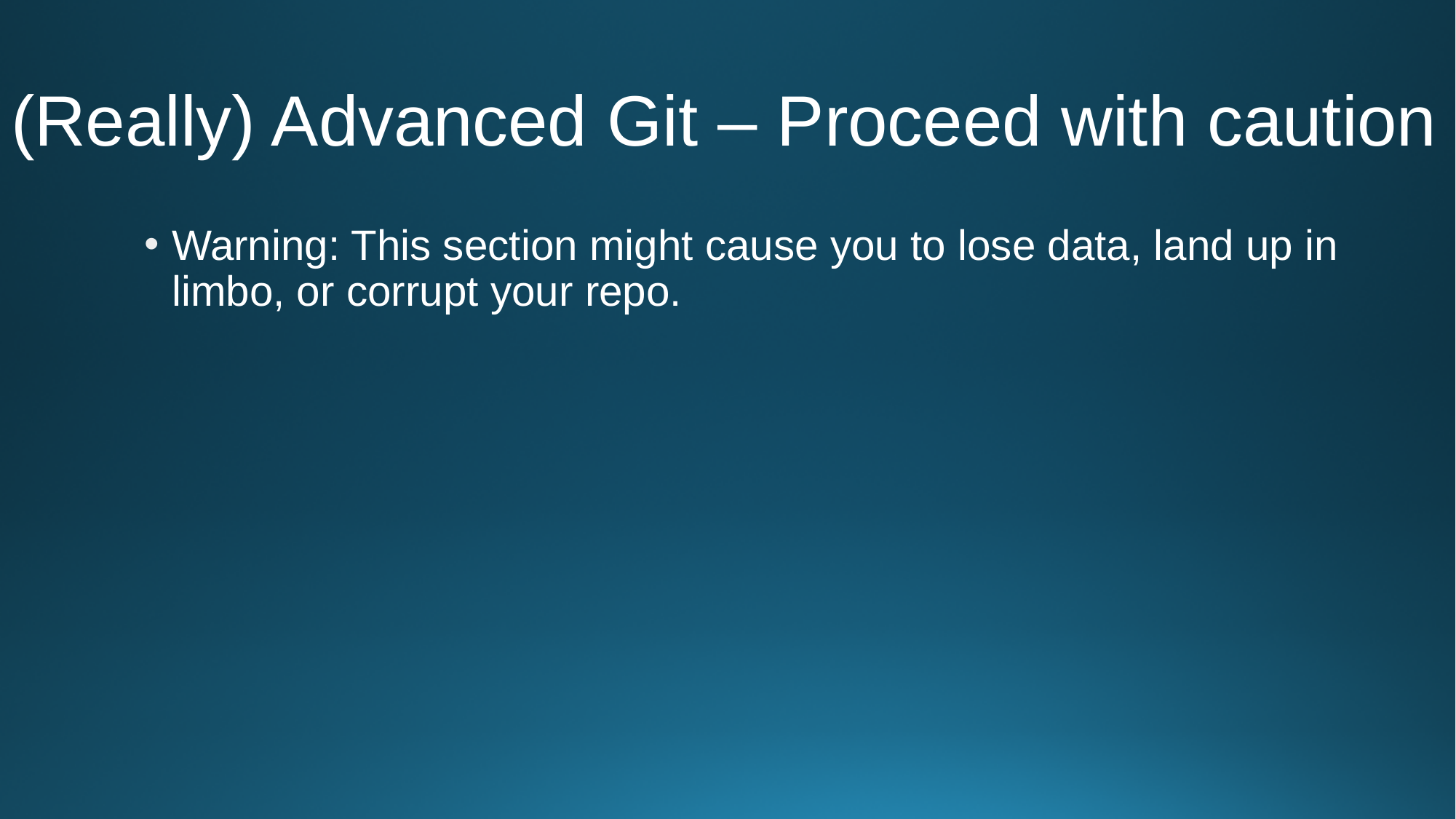

# (Really) Advanced Git – Proceed with caution
Warning: This section might cause you to lose data, land up in limbo, or corrupt your repo.